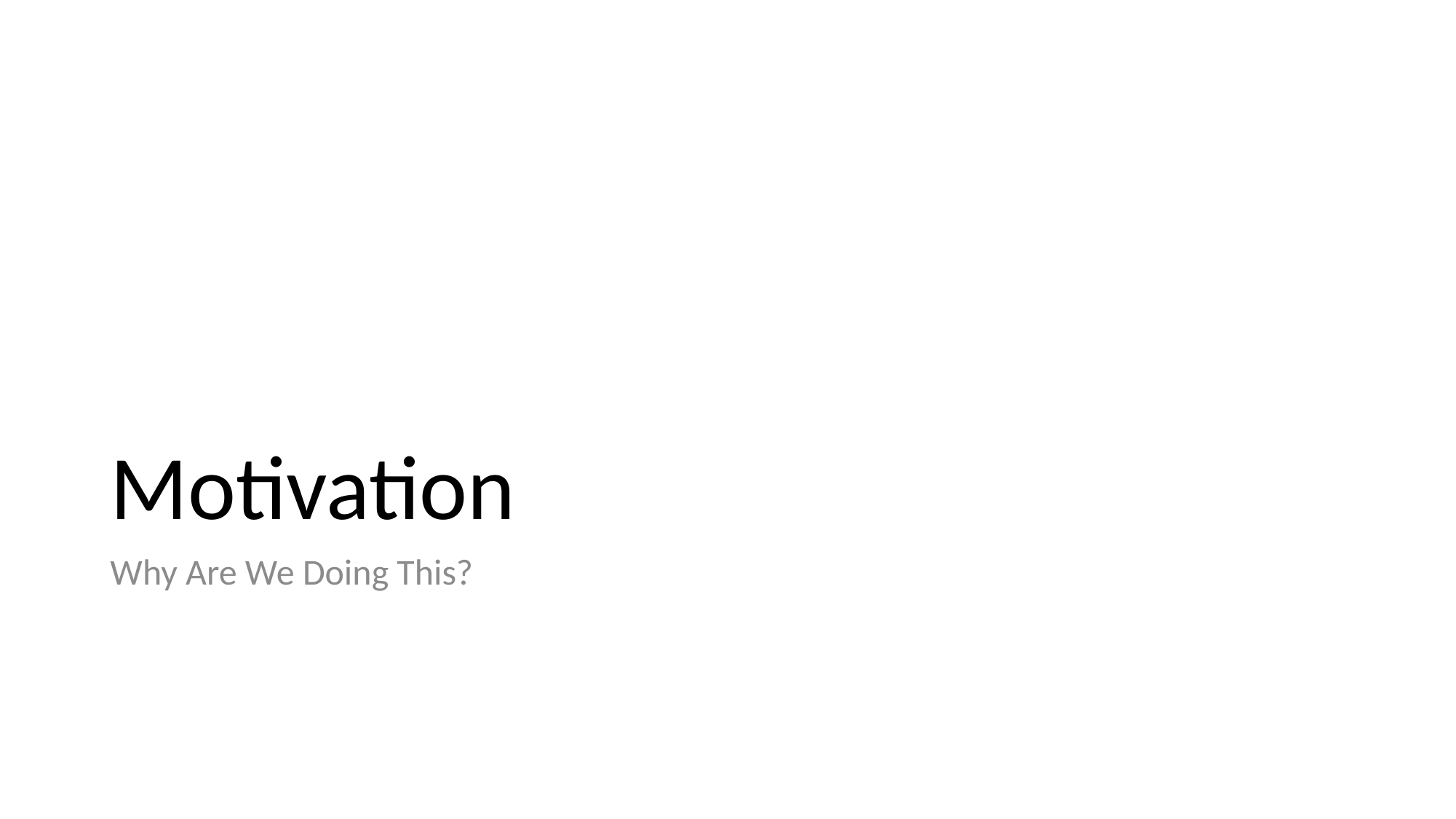

# Motivation
Why Are We Doing This?